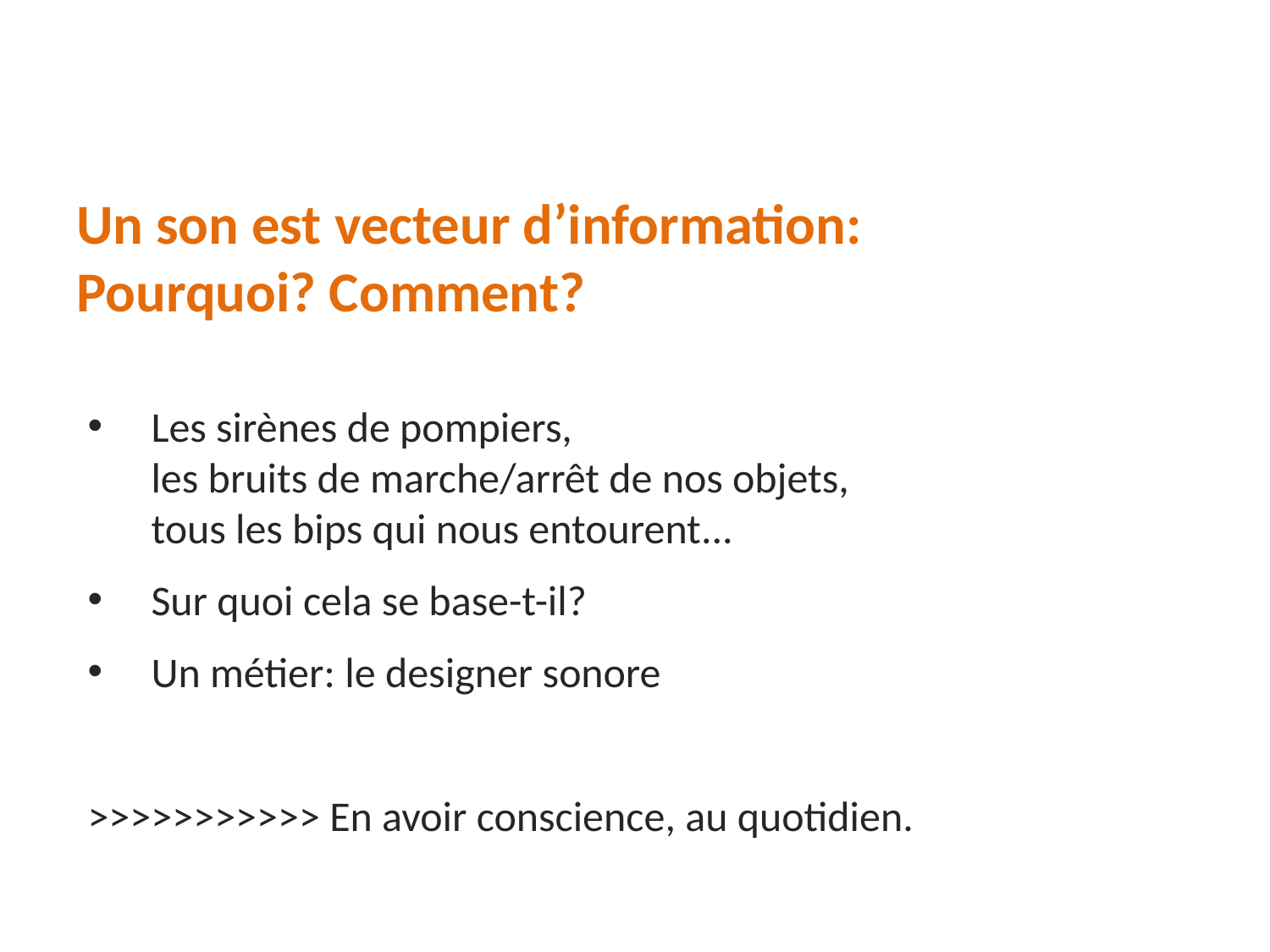

Un son est vecteur d’information:
Pourquoi? Comment?

Les sirènes de pompiers,                                                                 les bruits de marche/arrêt de nos objets,                                     tous les bips qui nous entourent...
Sur quoi cela se base-t-il?
Un métier: le designer sonore

>>>>>>>>>>> En avoir conscience, au quotidien.